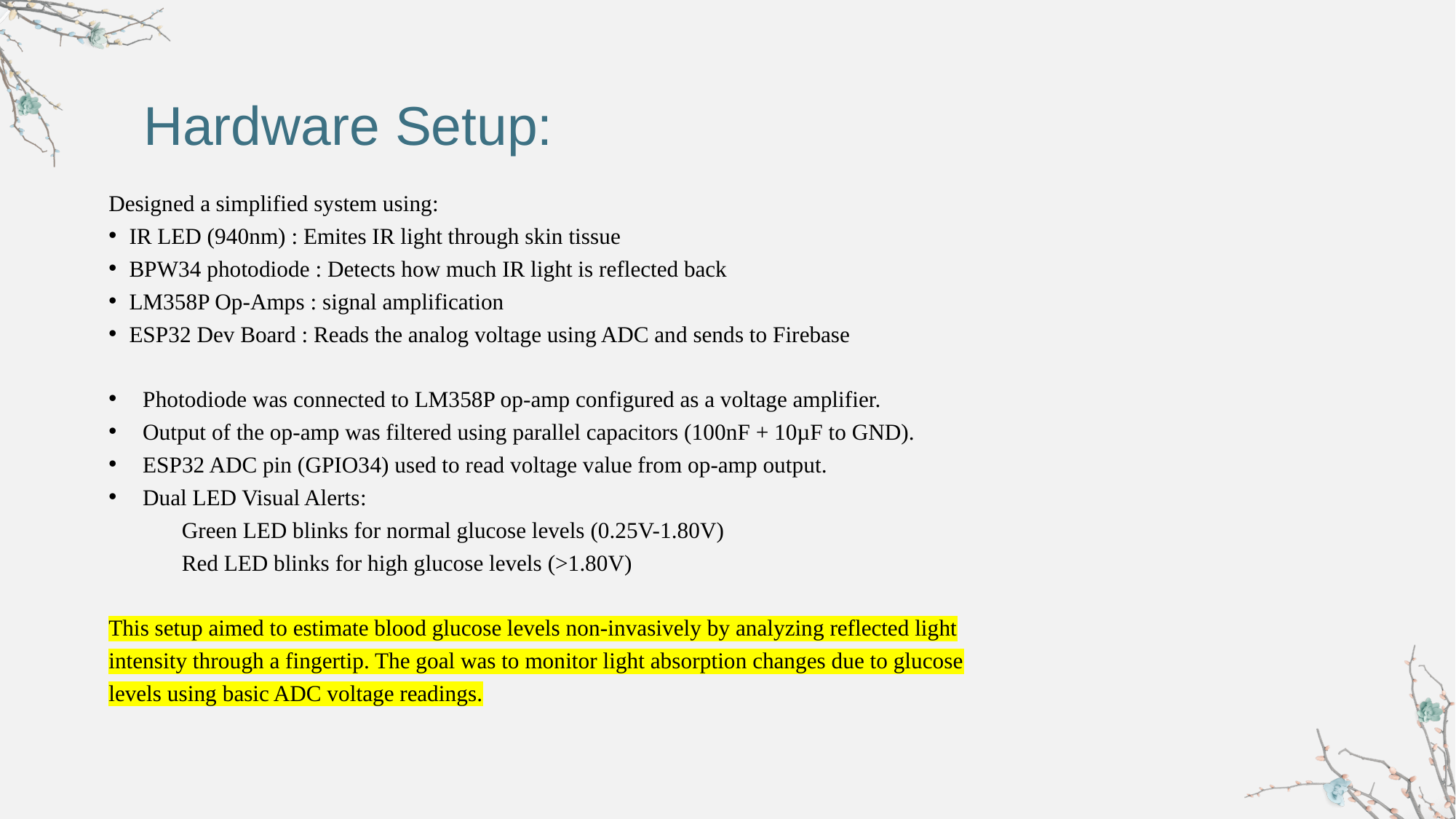

Hardware Setup:
Designed a simplified system using:
IR LED (940nm) : Emites IR light through skin tissue
BPW34 photodiode : Detects how much IR light is reflected back
LM358P Op-Amps : signal amplification
ESP32 Dev Board : Reads the analog voltage using ADC and sends to Firebase

Photodiode was connected to LM358P op-amp configured as a voltage amplifier.
Output of the op-amp was filtered using parallel capacitors (100nF + 10µF to GND).
ESP32 ADC pin (GPIO34) used to read voltage value from op-amp output.
Dual LED Visual Alerts:
             Green LED blinks for normal glucose levels (0.25V-1.80V)
             Red LED blinks for high glucose levels (>1.80V)

This setup aimed to estimate blood glucose levels non-invasively by analyzing reflected light intensity through a fingertip. The goal was to monitor light absorption changes due to glucose levels using basic ADC voltage readings.